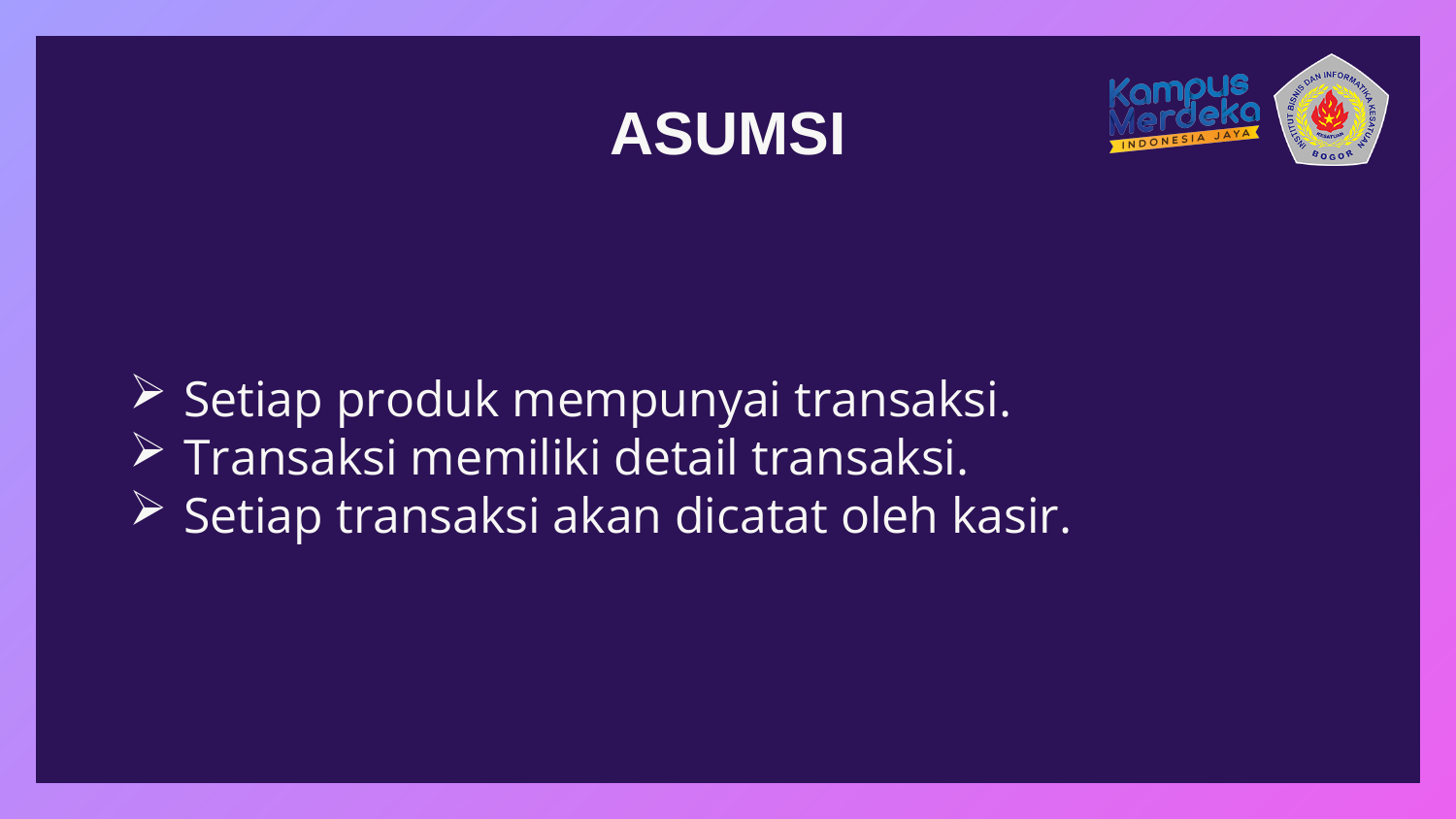

# ASUMSI
Setiap produk mempunyai transaksi.
Transaksi memiliki detail transaksi.
Setiap transaksi akan dicatat oleh kasir.